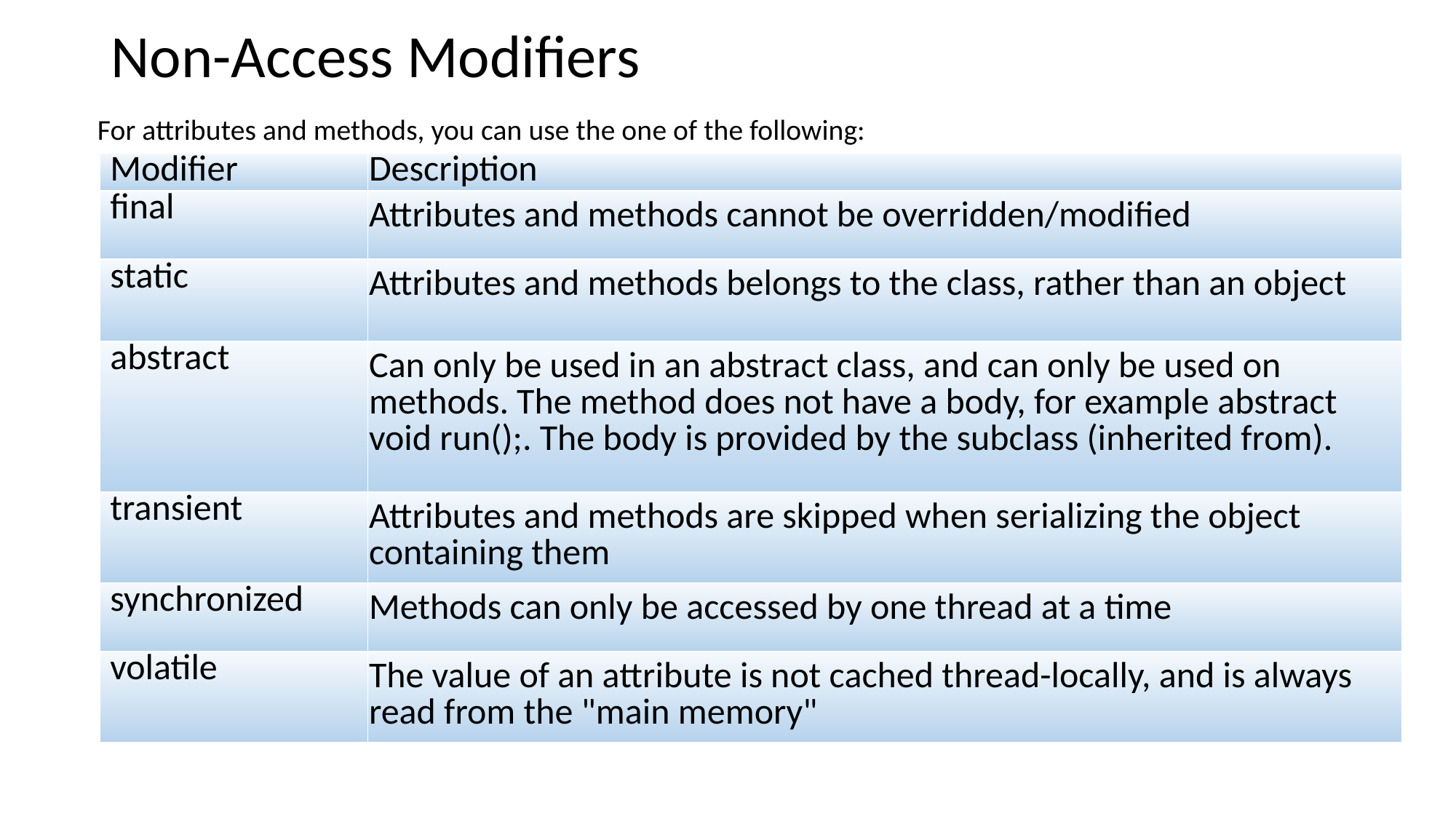

# Non-Access Modifiers

For attributes and methods, you can use the one of the following:
| Modifier | Description |
| --- | --- |
| final | Attributes and methods cannot be overridden/modified |
| static | Attributes and methods belongs to the class, rather than an object |
| abstract | Can only be used in an abstract class, and can only be used on methods. The method does not have a body, for example abstract void run();. The body is provided by the subclass (inherited from). |
| transient | Attributes and methods are skipped when serializing the object containing them |
| synchronized | Methods can only be accessed by one thread at a time |
| volatile | The value of an attribute is not cached thread-locally, and is always read from the "main memory" |